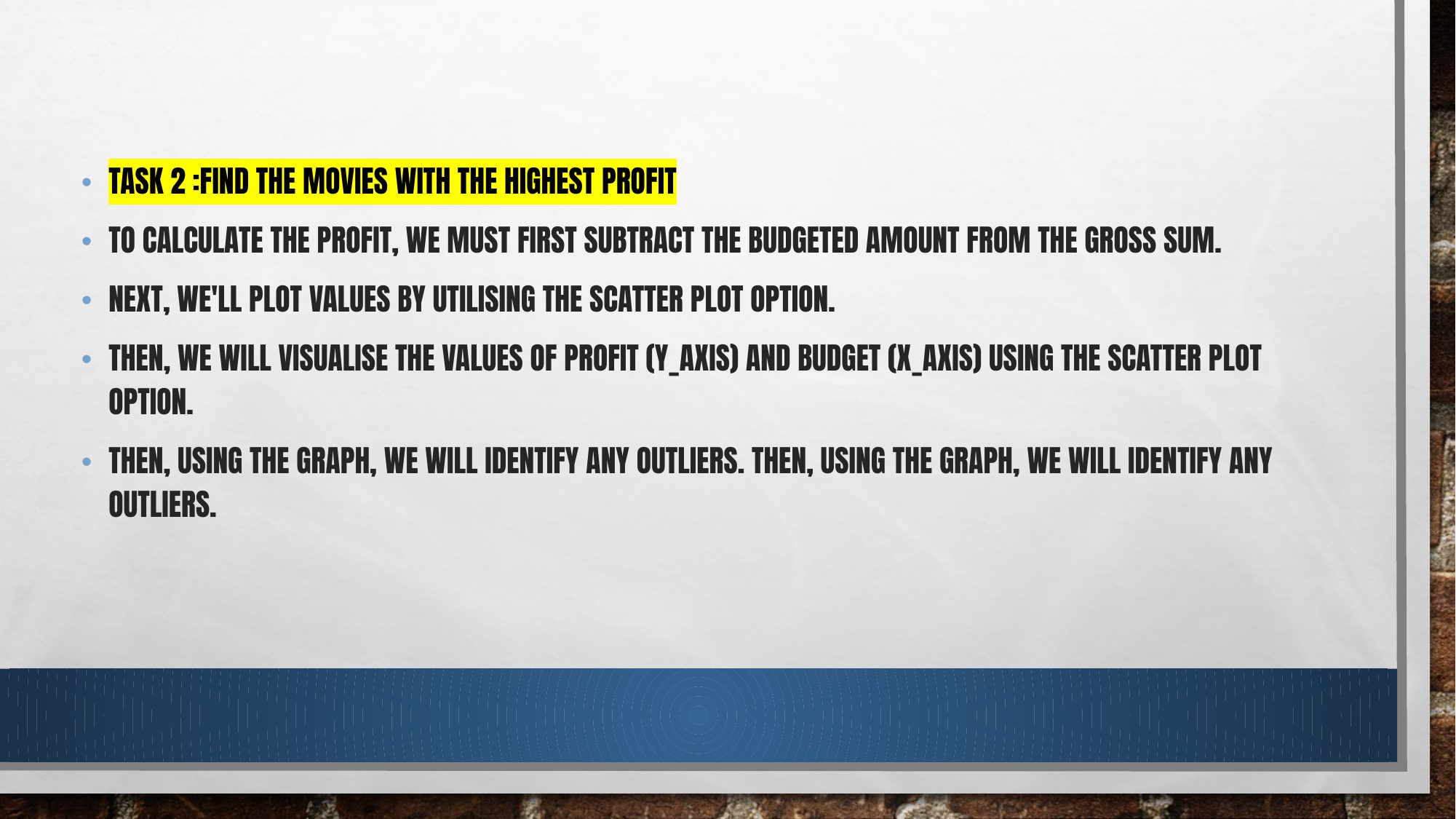

TASK 2 :FIND THE MOVIES WITH THE HIGHEST PROFIT
TO CALCULATE THE PROFIT, WE MUST FIRST SUBTRACT THE BUDGETED AMOUNT FROM THE GROSS SUM.
NEXT, WE'LL PLOT VALUES BY UTILISING THE SCATTER PLOT OPTION.
THEN, WE WILL VISUALISE THE VALUES OF PROFIT (Y_AXIS) AND BUDGET (X_AXIS) USING THE SCATTER PLOT OPTION.
THEN, USING THE GRAPH, WE WILL IDENTIFY ANY OUTLIERS. THEN, USING THE GRAPH, WE WILL IDENTIFY ANY OUTLIERS.